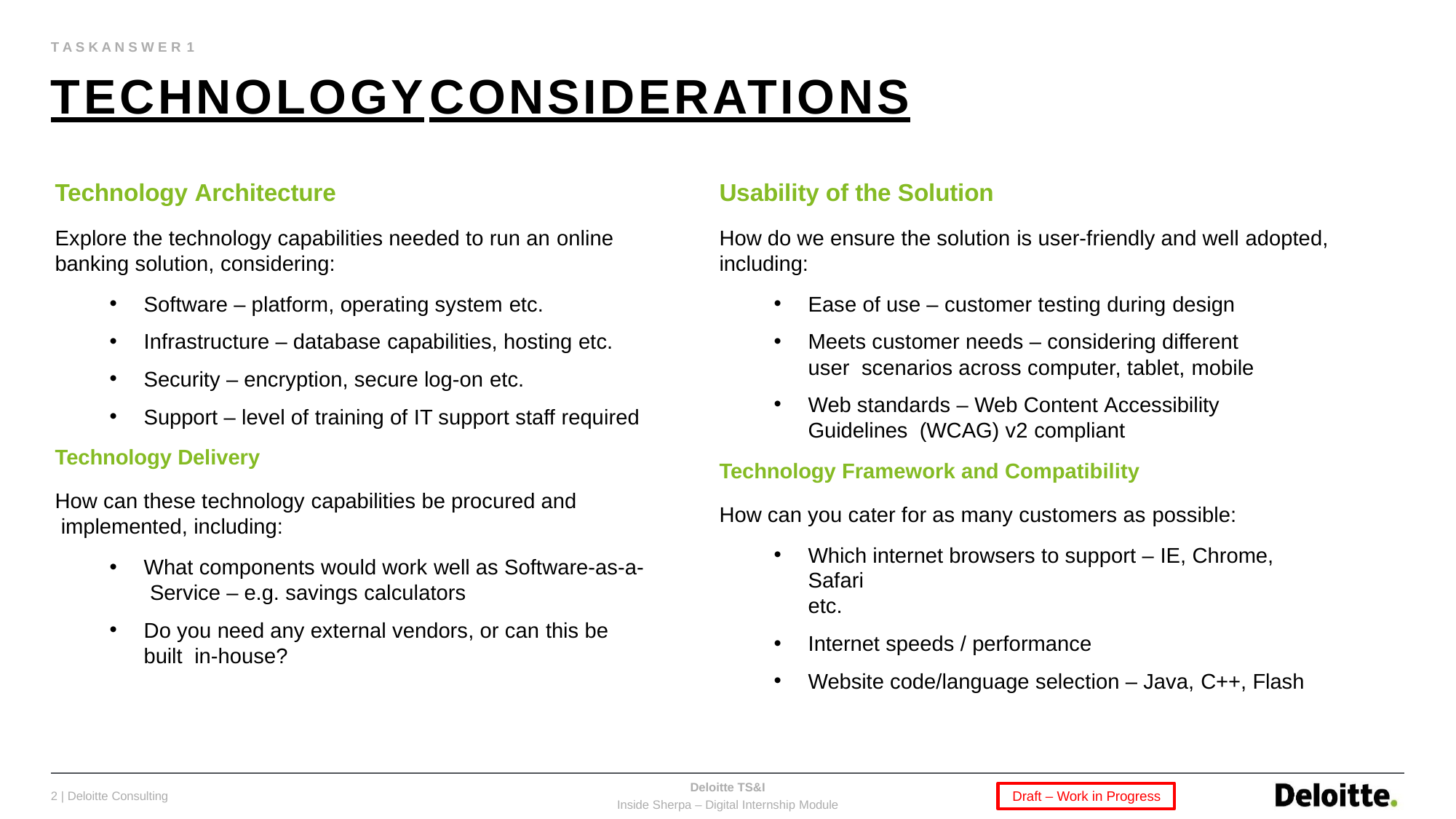

T A S K A N S W E R 1
# TECHNOLOGY	CONSIDERATIONS
Technology Architecture
Explore the technology capabilities needed to run an online
banking solution, considering:
Software – platform, operating system etc.
Infrastructure – database capabilities, hosting etc.
Security – encryption, secure log-on etc.
Support – level of training of IT support staff required
Technology Delivery
How can these technology capabilities be procured and  implemented, including:
What components would work well as Software-as-a-  Service – e.g. savings calculators
Do you need any external vendors, or can this be built  in-house?
Usability of the Solution
How do we ensure the solution is user-friendly and well adopted,
including:
Ease of use – customer testing during design
Meets customer needs – considering different user  scenarios across computer, tablet, mobile
Web standards – Web Content Accessibility Guidelines  (WCAG) v2 compliant
Technology Framework and Compatibility
How can you cater for as many customers as possible:
Which internet browsers to support – IE, Chrome, Safari
etc.
Internet speeds / performance
Website code/language selection – Java, C++, Flash
Deloitte TS&I
Inside Sherpa – Digital Internship Module
Draft – Work in Progress
2 | Deloitte Consulting